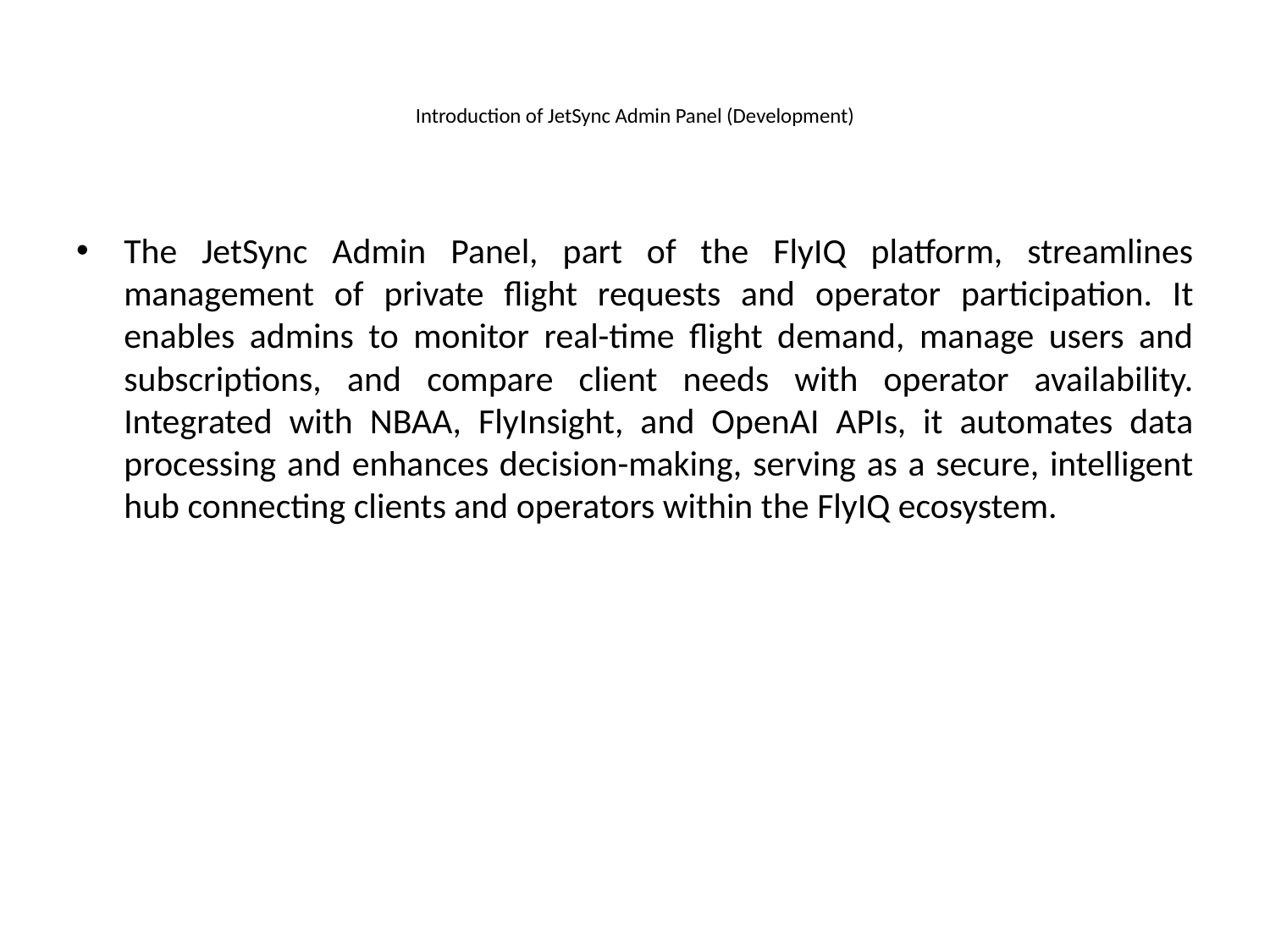

# Introduction of JetSync Admin Panel (Development)
The JetSync Admin Panel, part of the FlyIQ platform, streamlines management of private flight requests and operator participation. It enables admins to monitor real-time flight demand, manage users and subscriptions, and compare client needs with operator availability. Integrated with NBAA, FlyInsight, and OpenAI APIs, it automates data processing and enhances decision-making, serving as a secure, intelligent hub connecting clients and operators within the FlyIQ ecosystem.